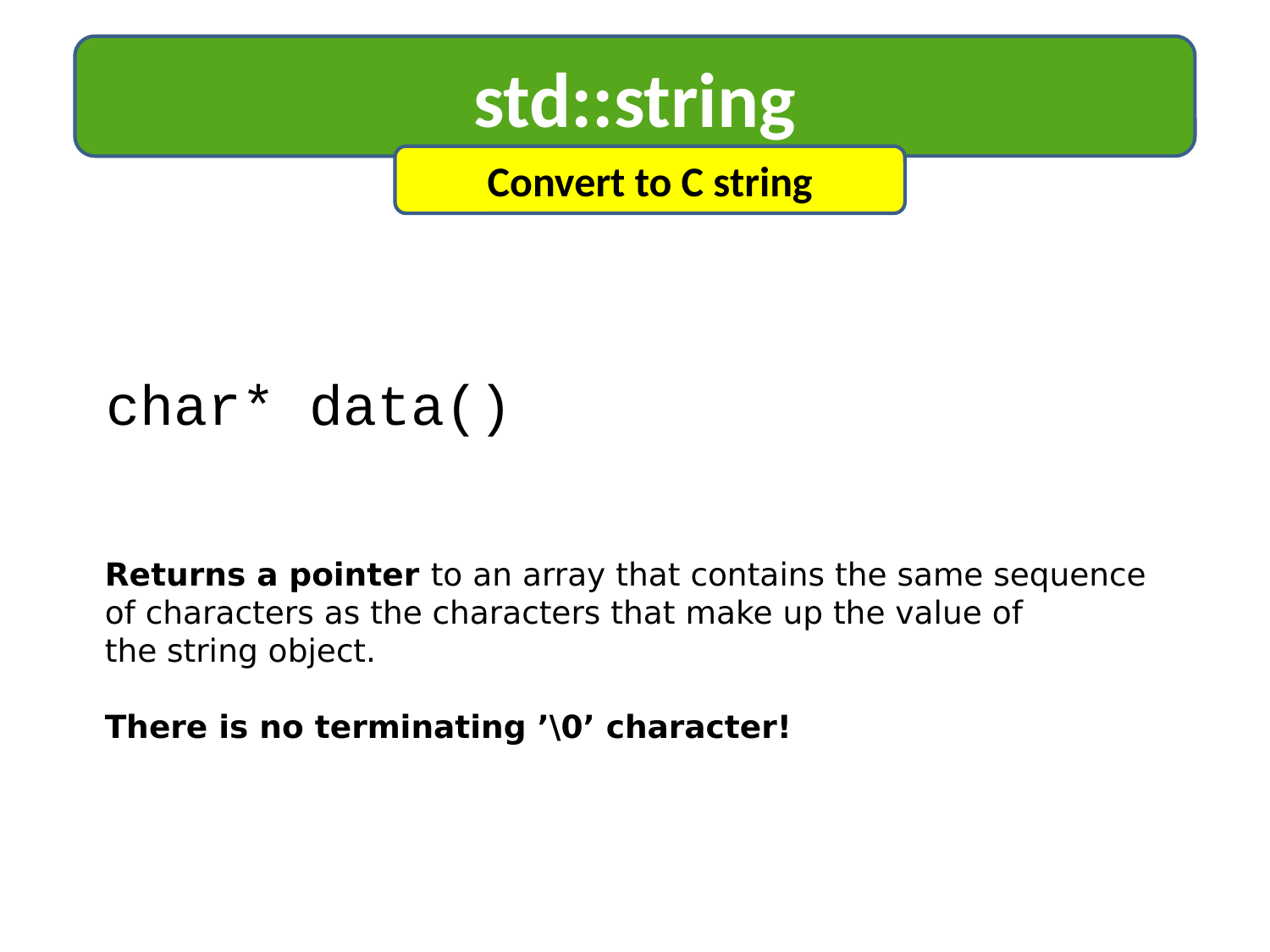

std::string
Convert to C string
char* data()
Returns a pointer to an array that contains the same sequence of characters as the characters that make up the value of the string object.

There is no terminating ’\0’ character!